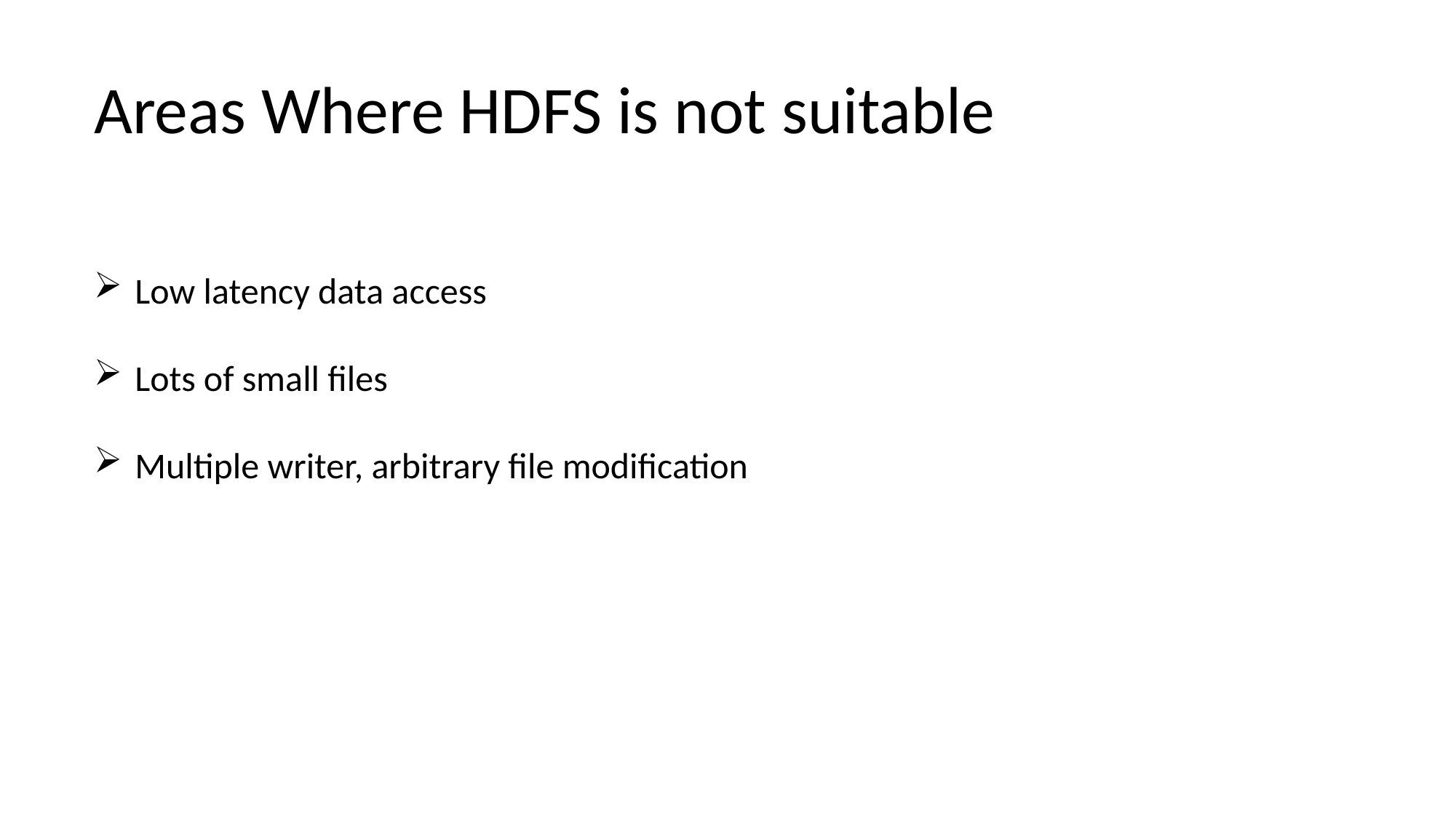

Areas Where HDFS is not suitable
Low latency data access
Lots of small files
Multiple writer, arbitrary file modification